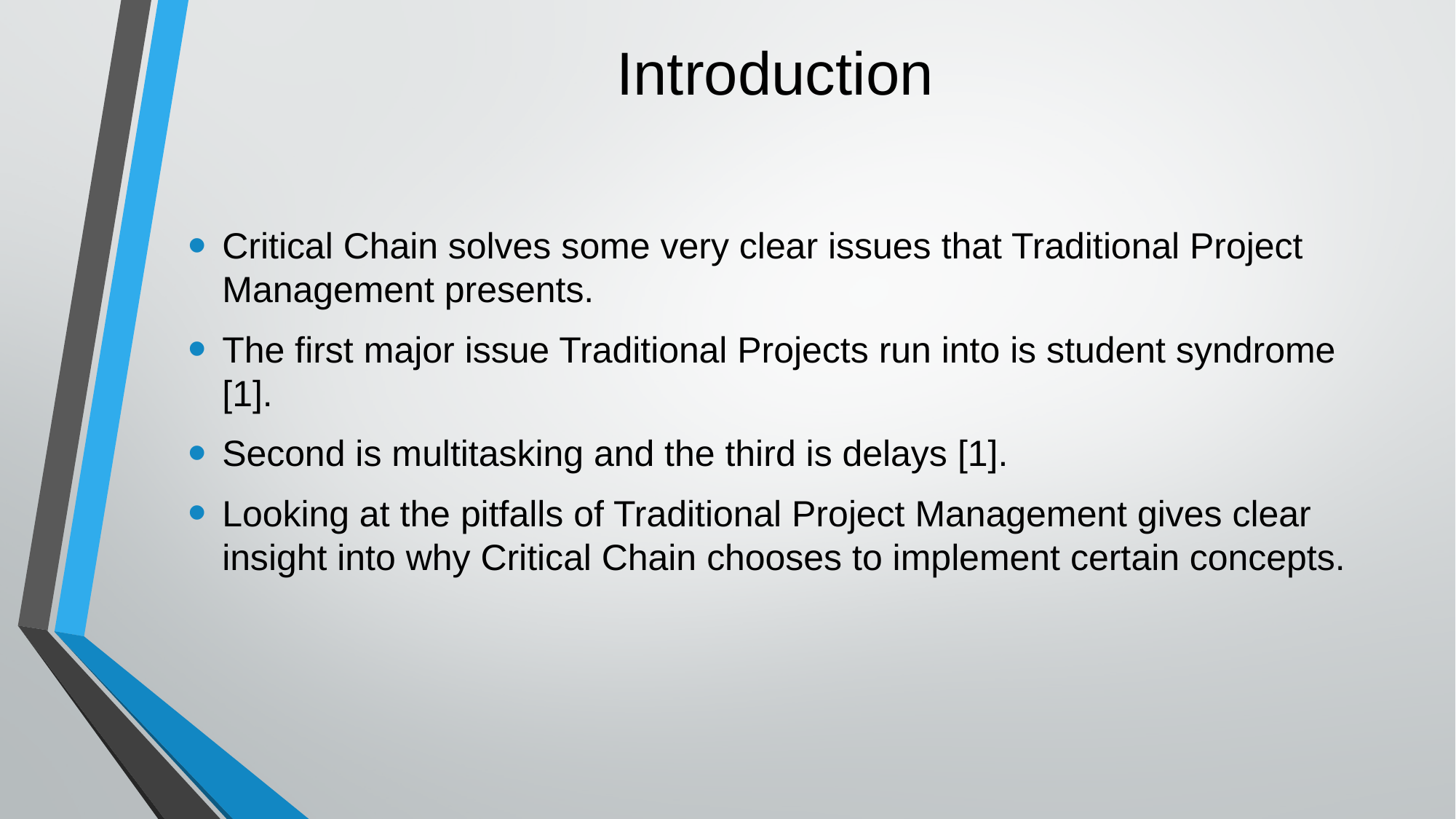

# Introduction
Critical Chain solves some very clear issues that Traditional Project Management presents.
The first major issue Traditional Projects run into is student syndrome [1].
Second is multitasking and the third is delays [1].
Looking at the pitfalls of Traditional Project Management gives clear insight into why Critical Chain chooses to implement certain concepts.